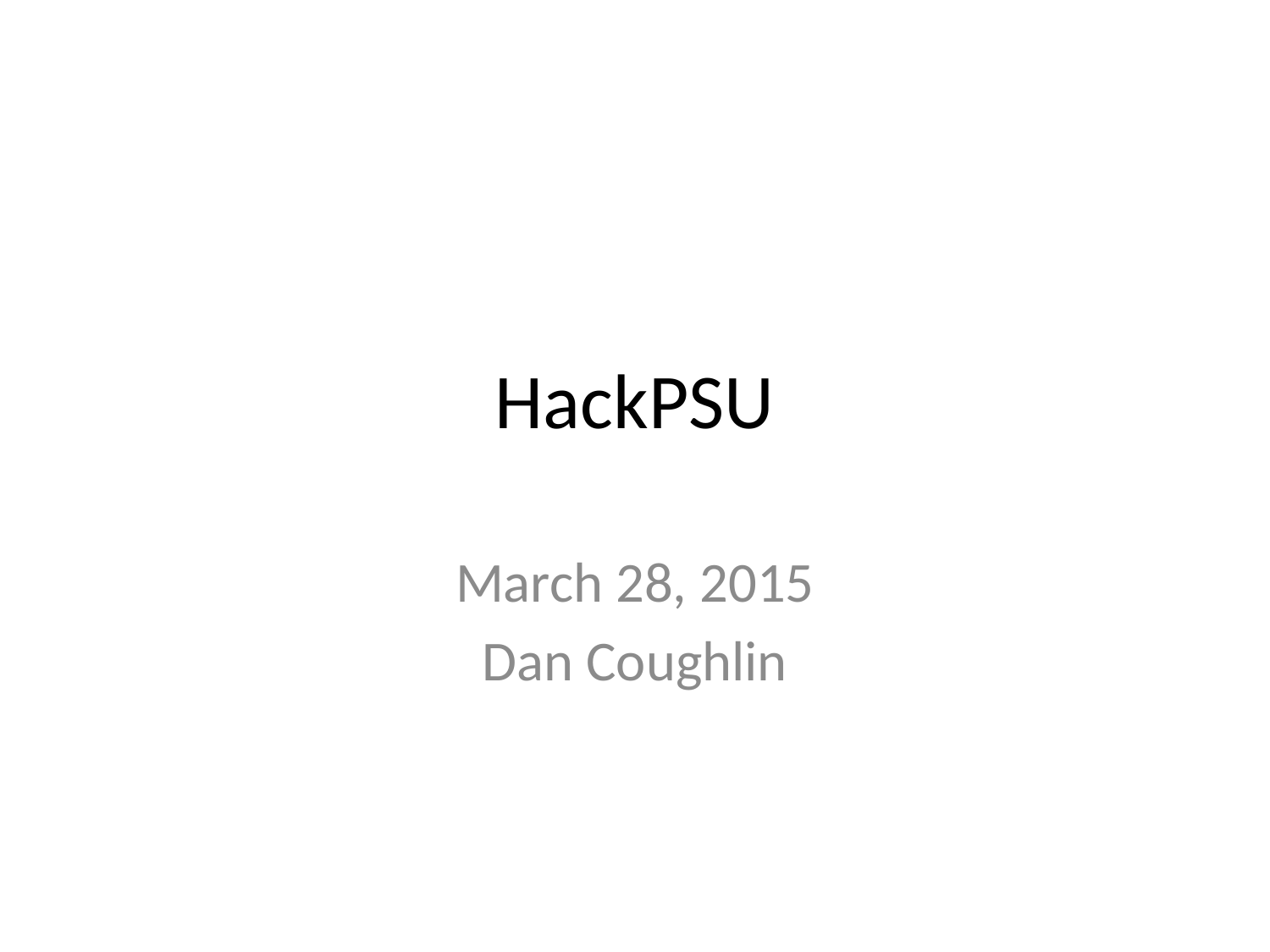

# HackPSU
March 28, 2015
Dan Coughlin